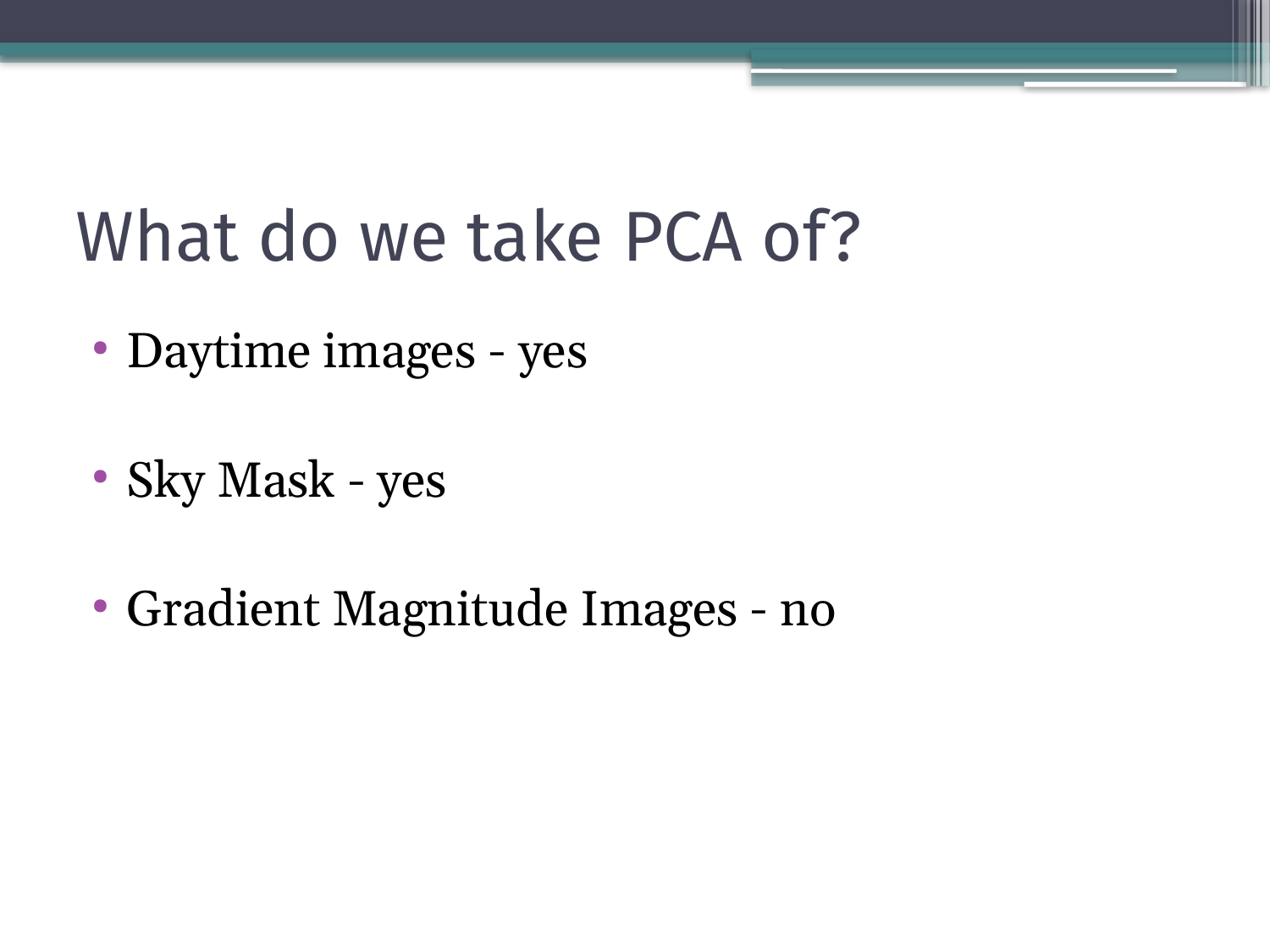

# What do we take PCA of?
Daytime images - yes

Sky Mask - yes

Gradient Magnitude Images - no